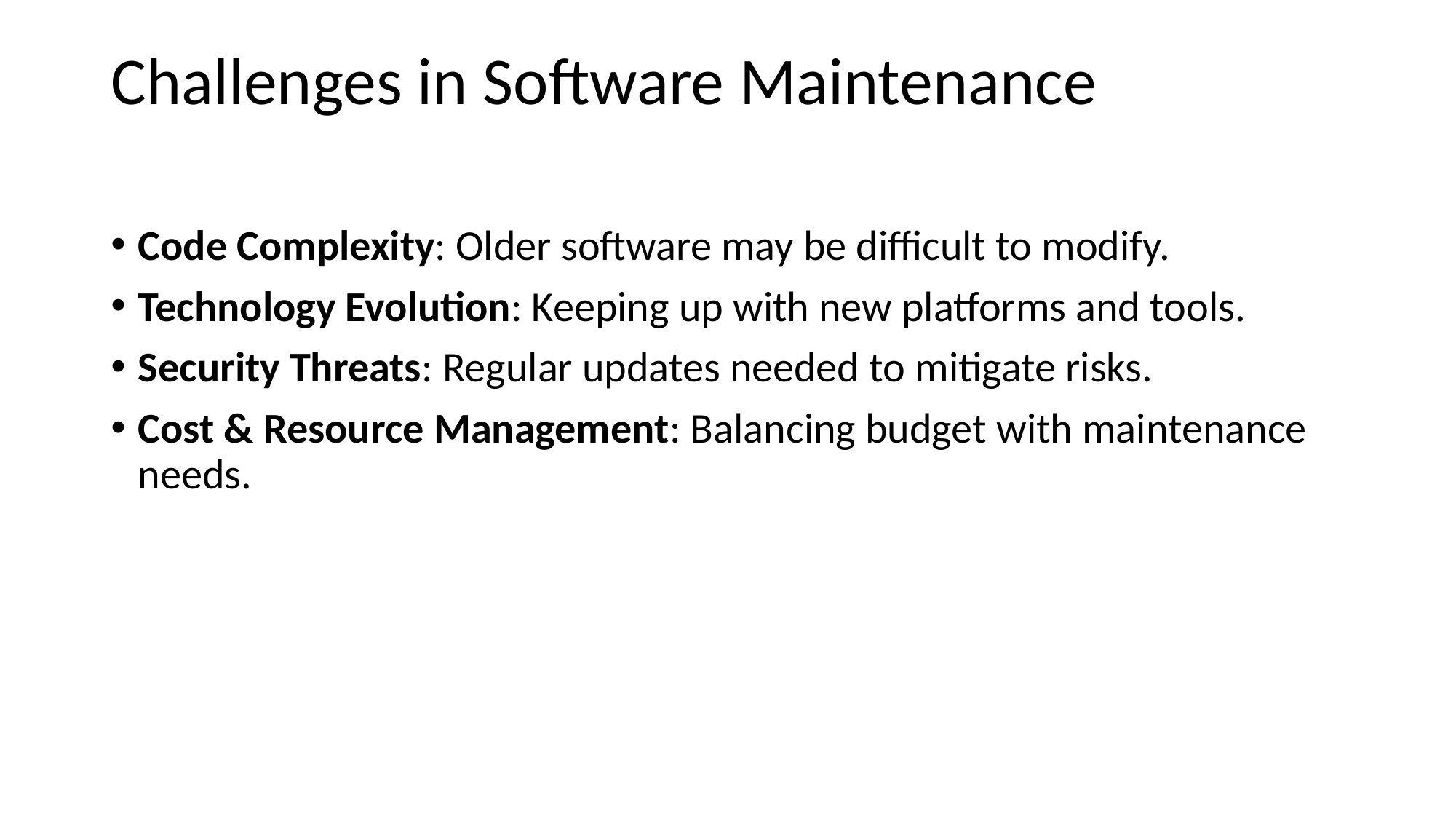

# Challenges in Software Maintenance
Code Complexity: Older software may be difficult to modify.
Technology Evolution: Keeping up with new platforms and tools.
Security Threats: Regular updates needed to mitigate risks.
Cost & Resource Management: Balancing budget with maintenance needs.